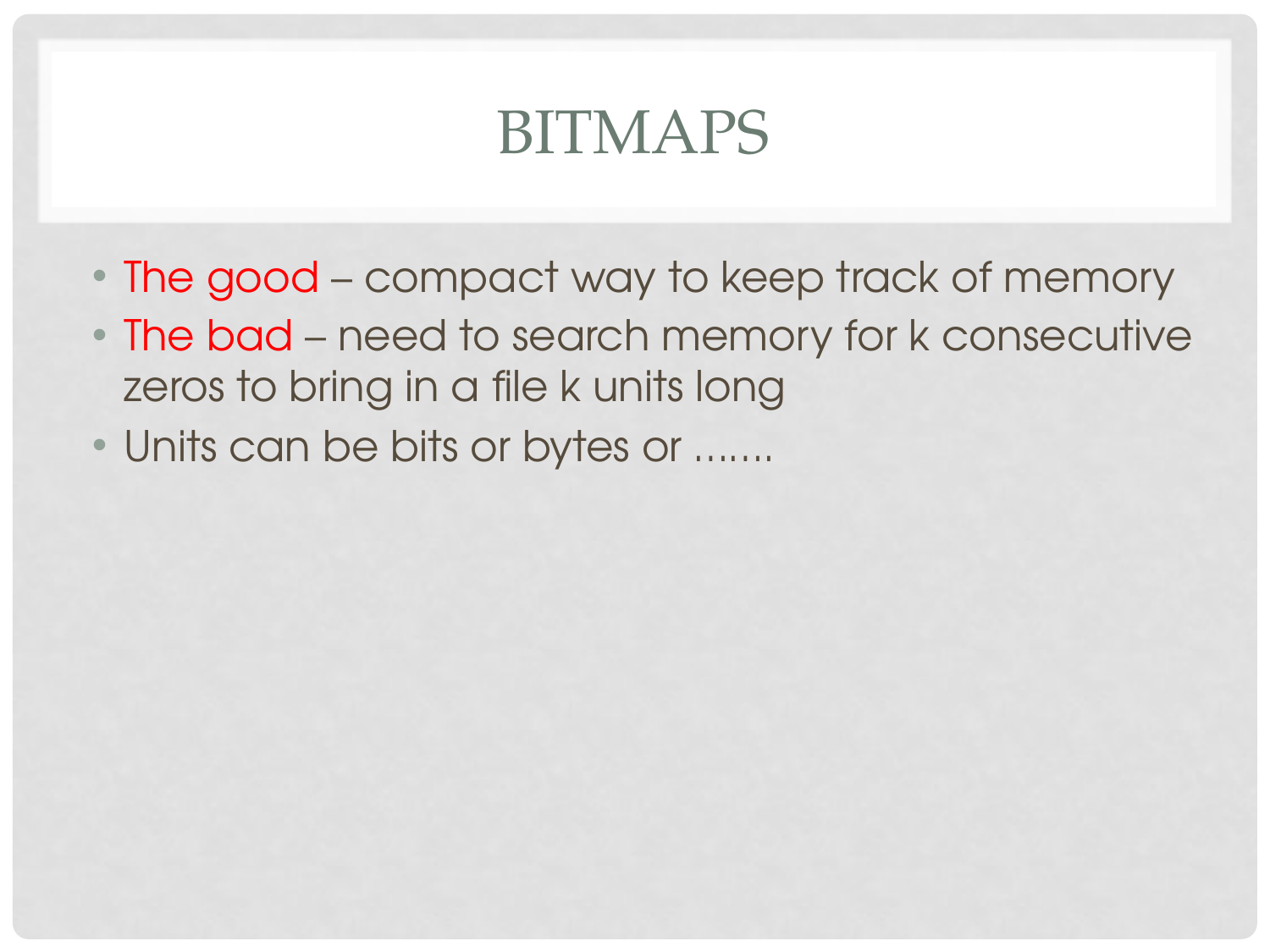

# Bitmaps
The good – compact way to keep track of memory
The bad – need to search memory for k consecutive zeros to bring in a file k units long
Units can be bits or bytes or …….